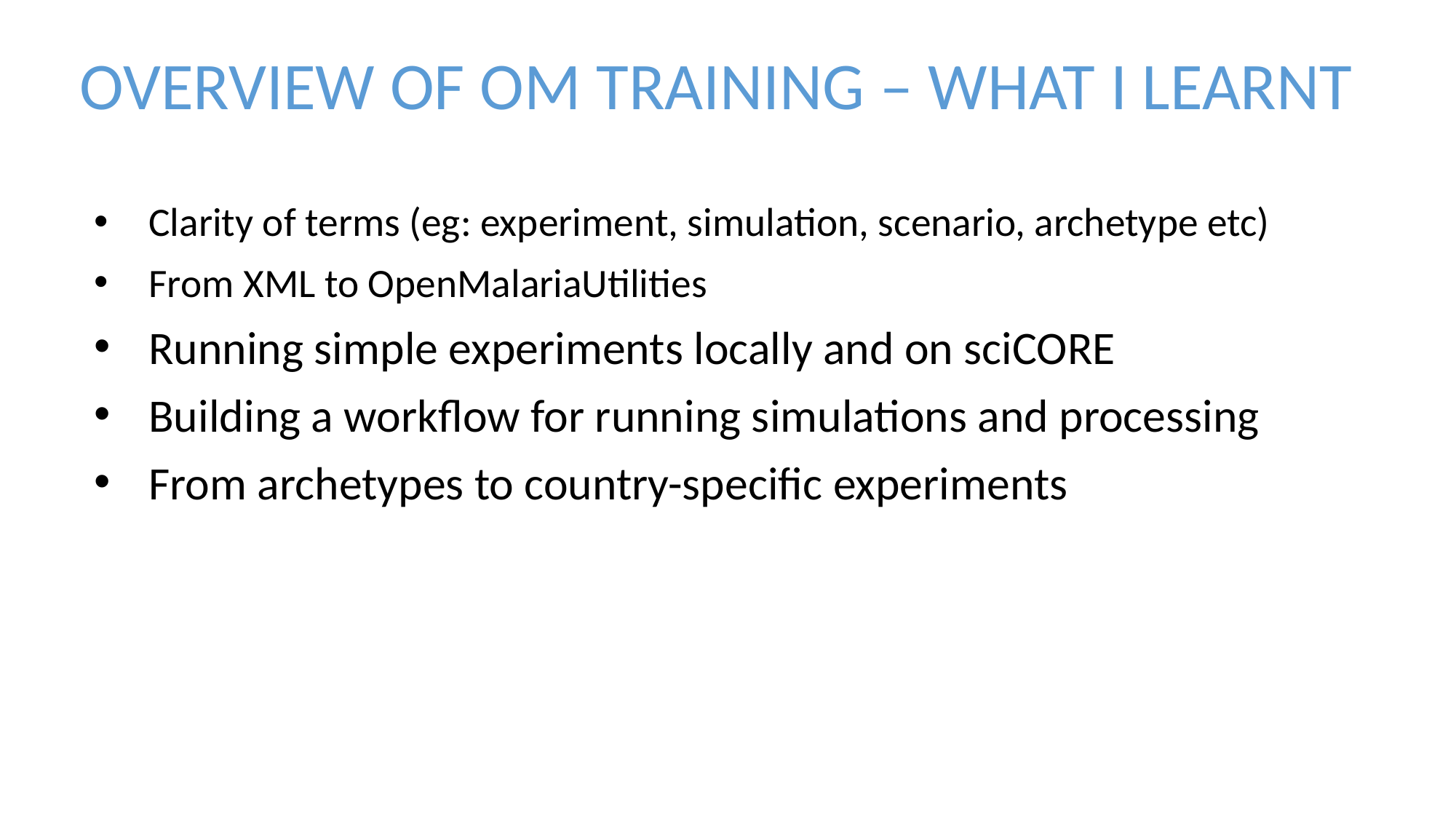

# OVERVIEW OF OM TRAINING – WHAT I LEARNT
Clarity of terms (eg: experiment, simulation, scenario, archetype etc)
From XML to OpenMalariaUtilities
Running simple experiments locally and on sciCORE
Building a workflow for running simulations and processing
From archetypes to country-specific experiments